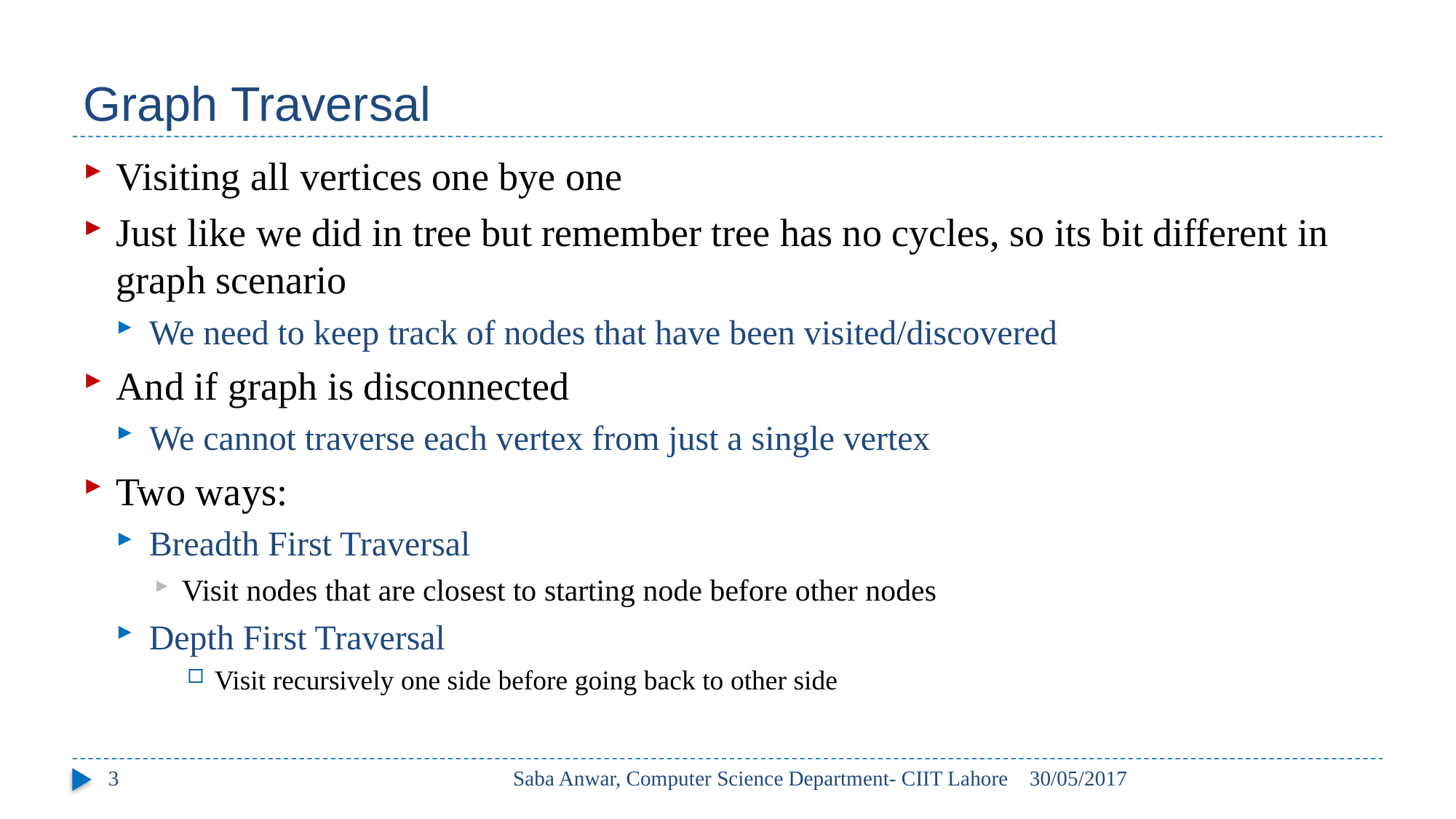

# Graph Traversal
Visiting all vertices one bye one
Just like we did in tree but remember tree has no cycles, so its bit different in graph scenario
We need to keep track of nodes that have been visited/discovered
And if graph is disconnected
We cannot traverse each vertex from just a single vertex
Two ways:
Breadth First Traversal
Visit nodes that are closest to starting node before other nodes
Depth First Traversal
Visit recursively one side before going back to other side
3
Saba Anwar, Computer Science Department- CIIT Lahore
30/05/2017